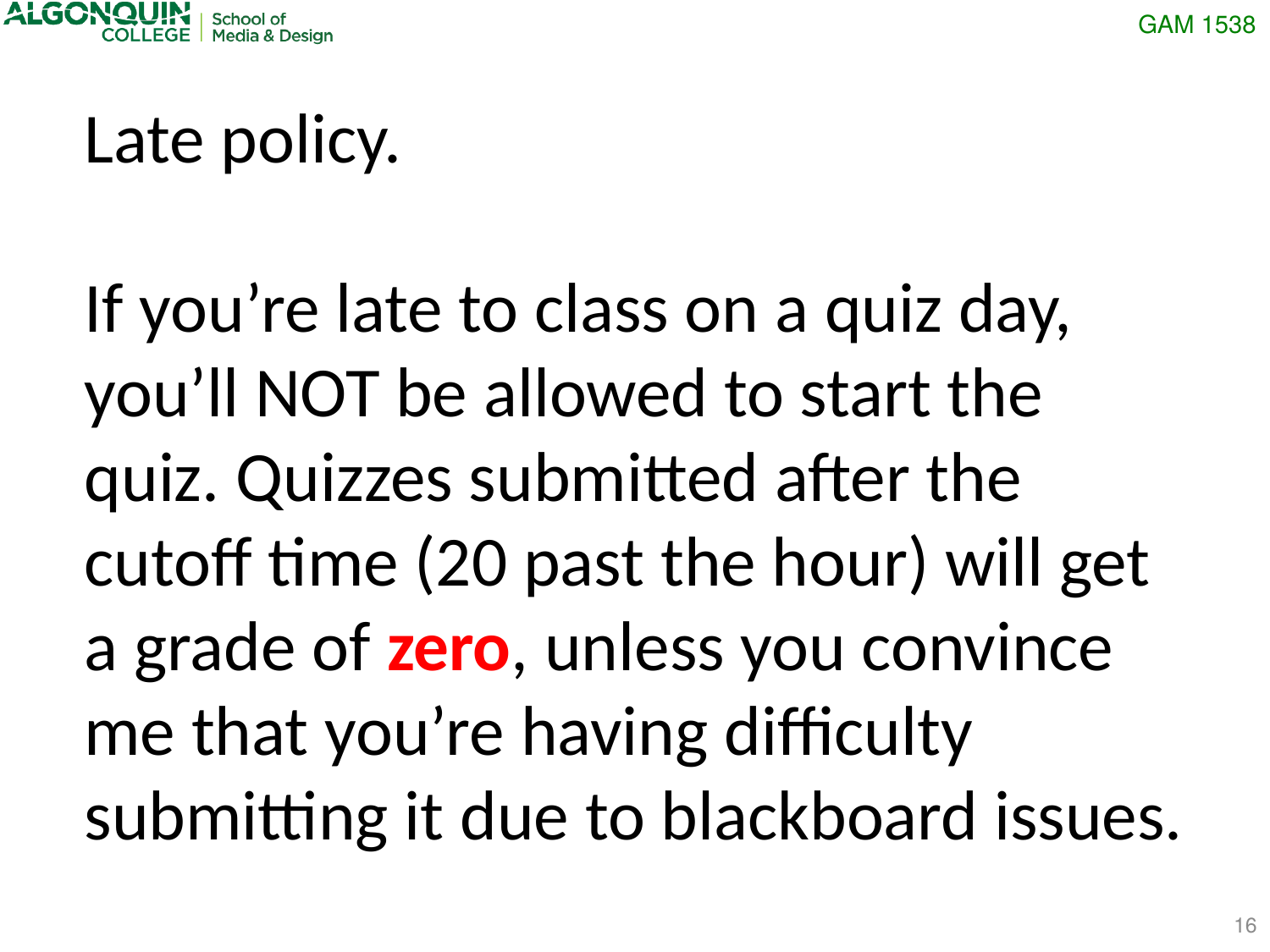

Late policy.

If you’re late to class on a quiz day, you’ll NOT be allowed to start the quiz. Quizzes submitted after the cutoff time (20 past the hour) will get a grade of zero, unless you convince me that you’re having difficulty submitting it due to blackboard issues.
16